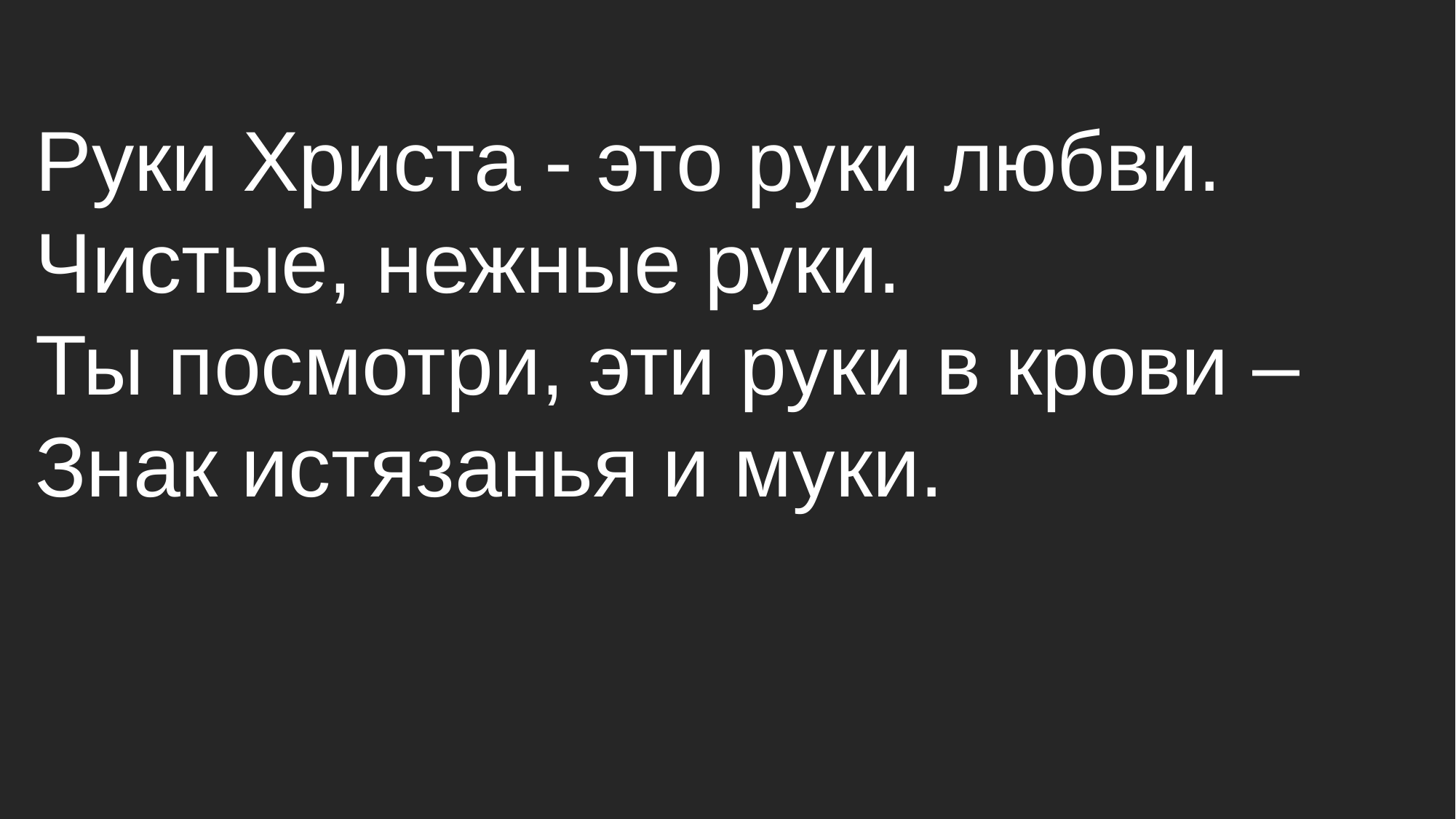

# Руки Христа - это руки любви. Чистые, нежные руки. Ты посмотри, эти руки в крови – Знак истязанья и муки.